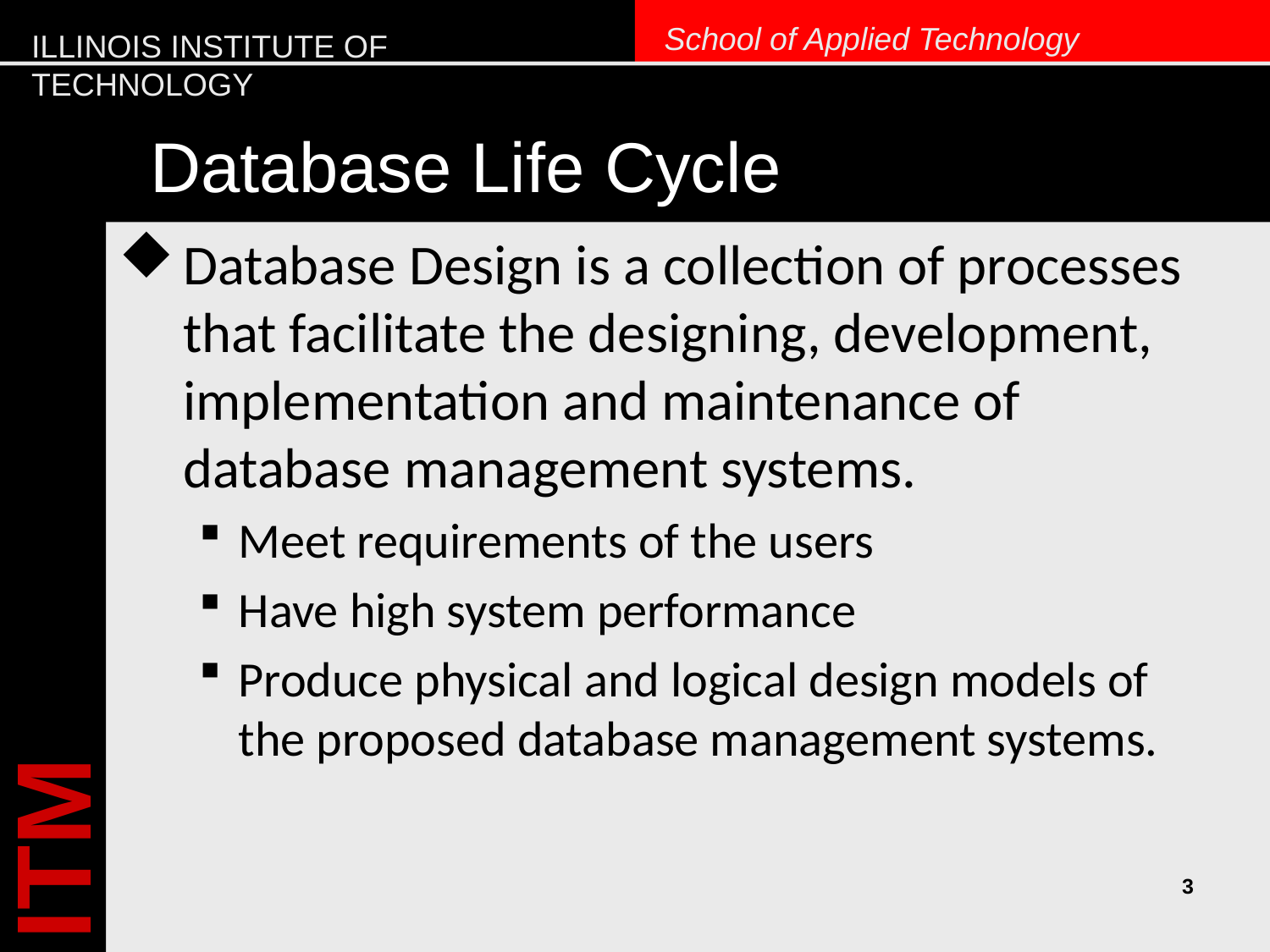

# Database Life Cycle
Database Design is a collection of processes that facilitate the designing, development, implementation and maintenance of database management systems.
Meet requirements of the users
Have high system performance
Produce physical and logical design models of the proposed database management systems.

3